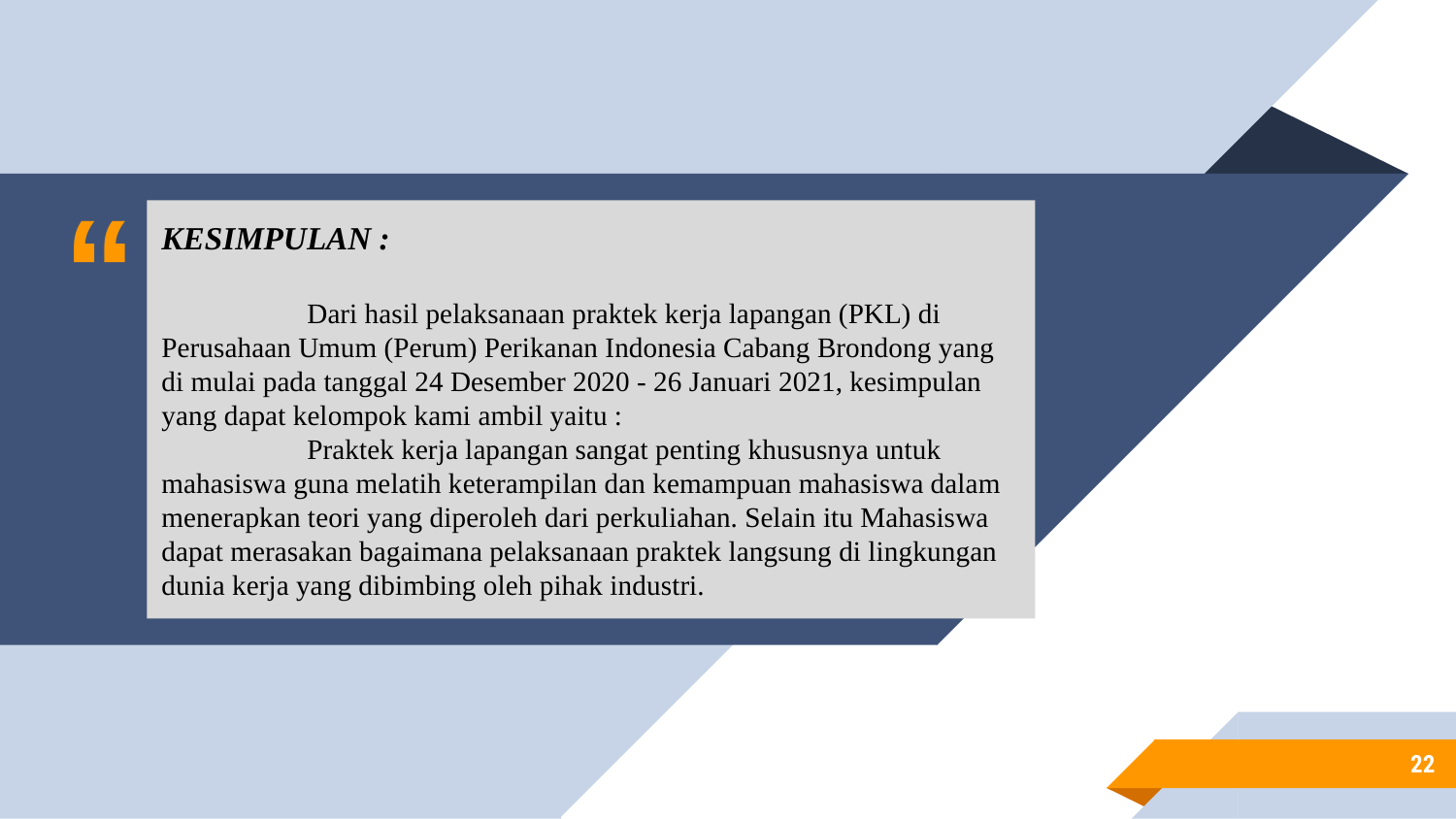

KESIMPULAN :

	Dari hasil pelaksanaan praktek kerja lapangan (PKL) di Perusahaan Umum (Perum) Perikanan Indonesia Cabang Brondong yang di mulai pada tanggal 24 Desember 2020 - 26 Januari 2021, kesimpulan yang dapat kelompok kami ambil yaitu :
	Praktek kerja lapangan sangat penting khususnya untuk mahasiswa guna melatih keterampilan dan kemampuan mahasiswa dalam menerapkan teori yang diperoleh dari perkuliahan. Selain itu Mahasiswa dapat merasakan bagaimana pelaksanaan praktek langsung di lingkungan dunia kerja yang dibimbing oleh pihak industri.
22